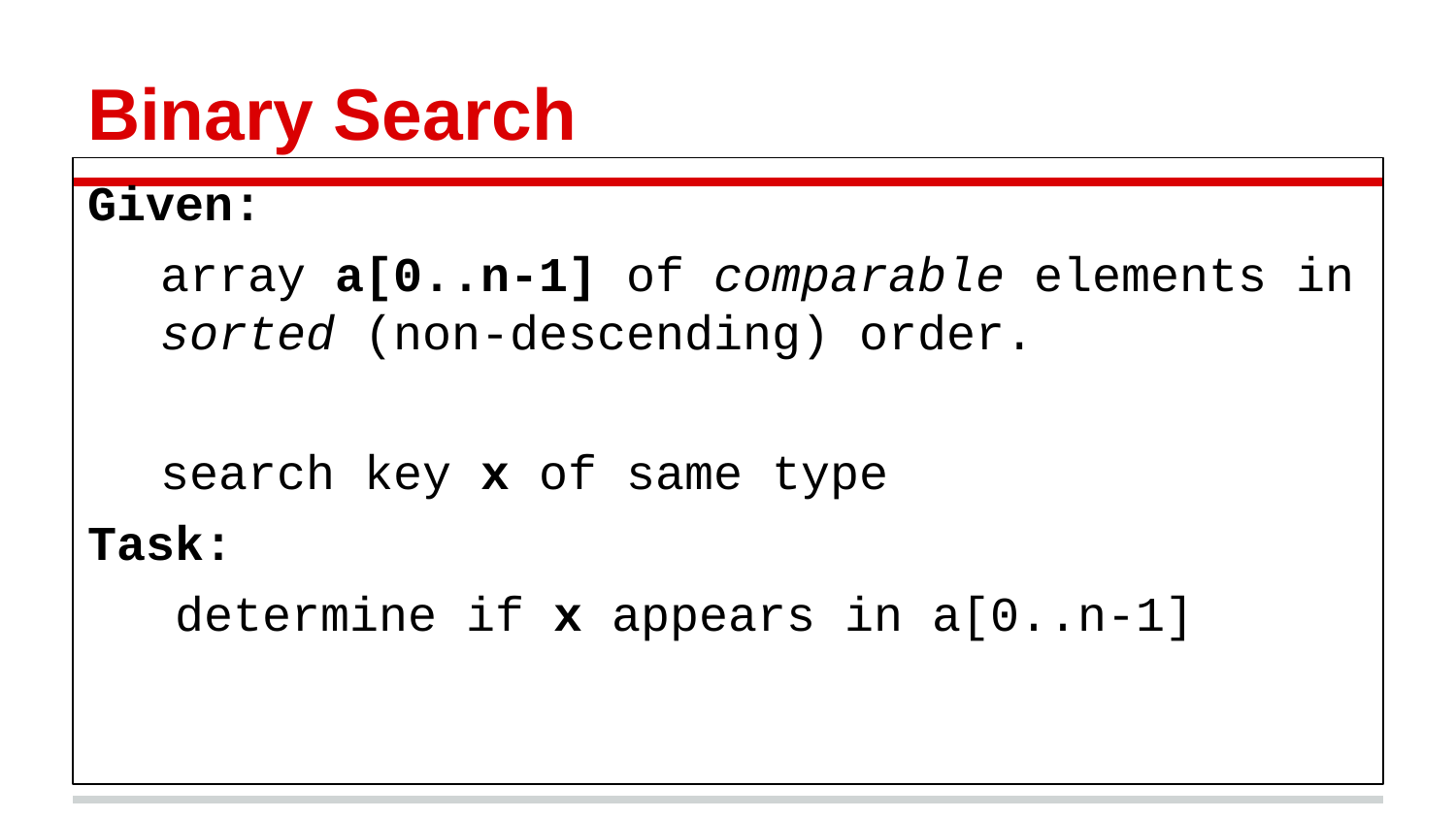

# Binary Search
Given:
array a[0..n-1] of comparable elements in sorted (non-descending) order.

search key x of same type
Task:
   determine if x appears in a[0..n-1]